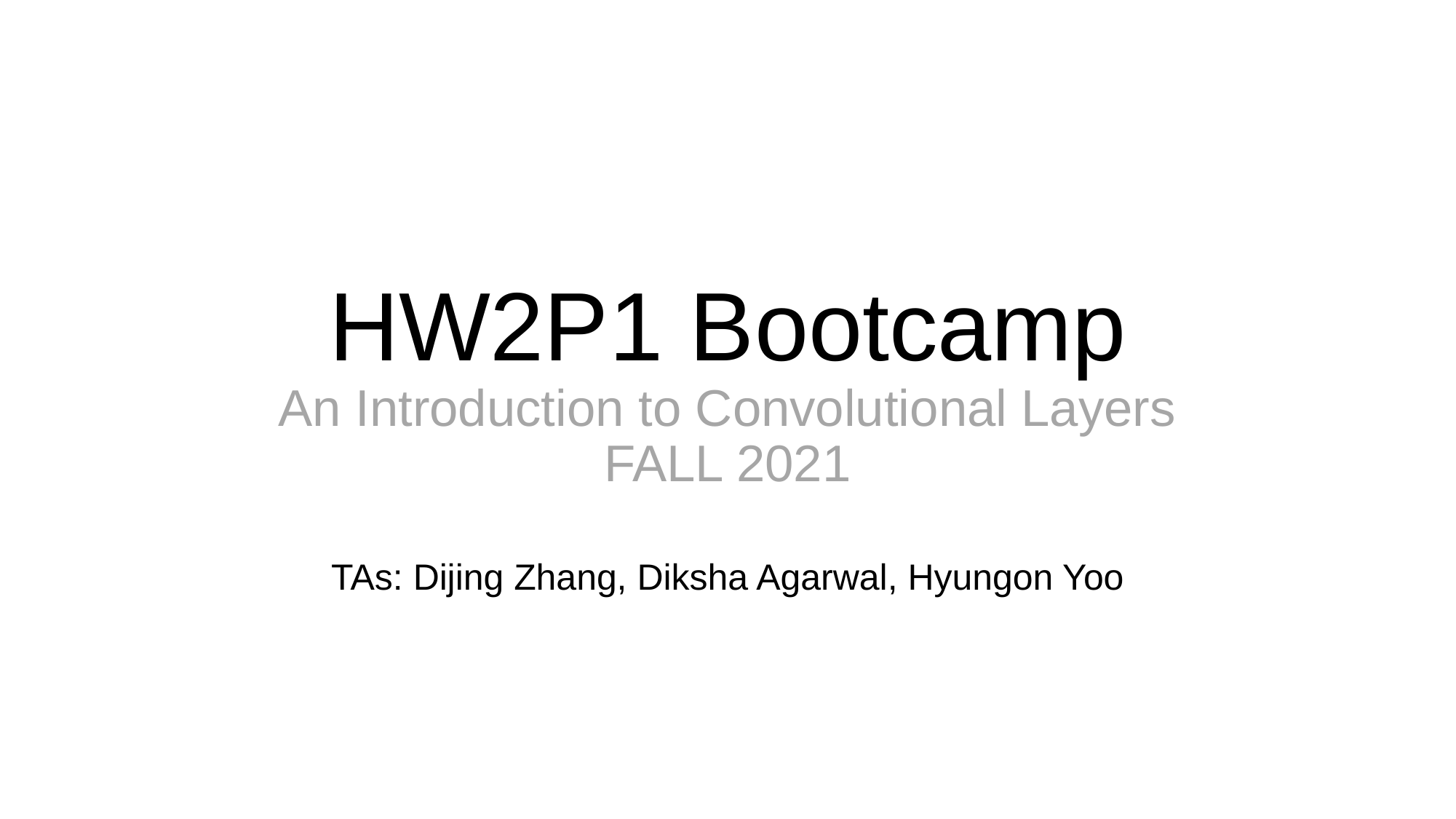

# HW2P1 Bootcamp An Introduction to Convolutional Layers FALL 2021
TAs: Dijing Zhang, Diksha Agarwal, Hyungon Yoo